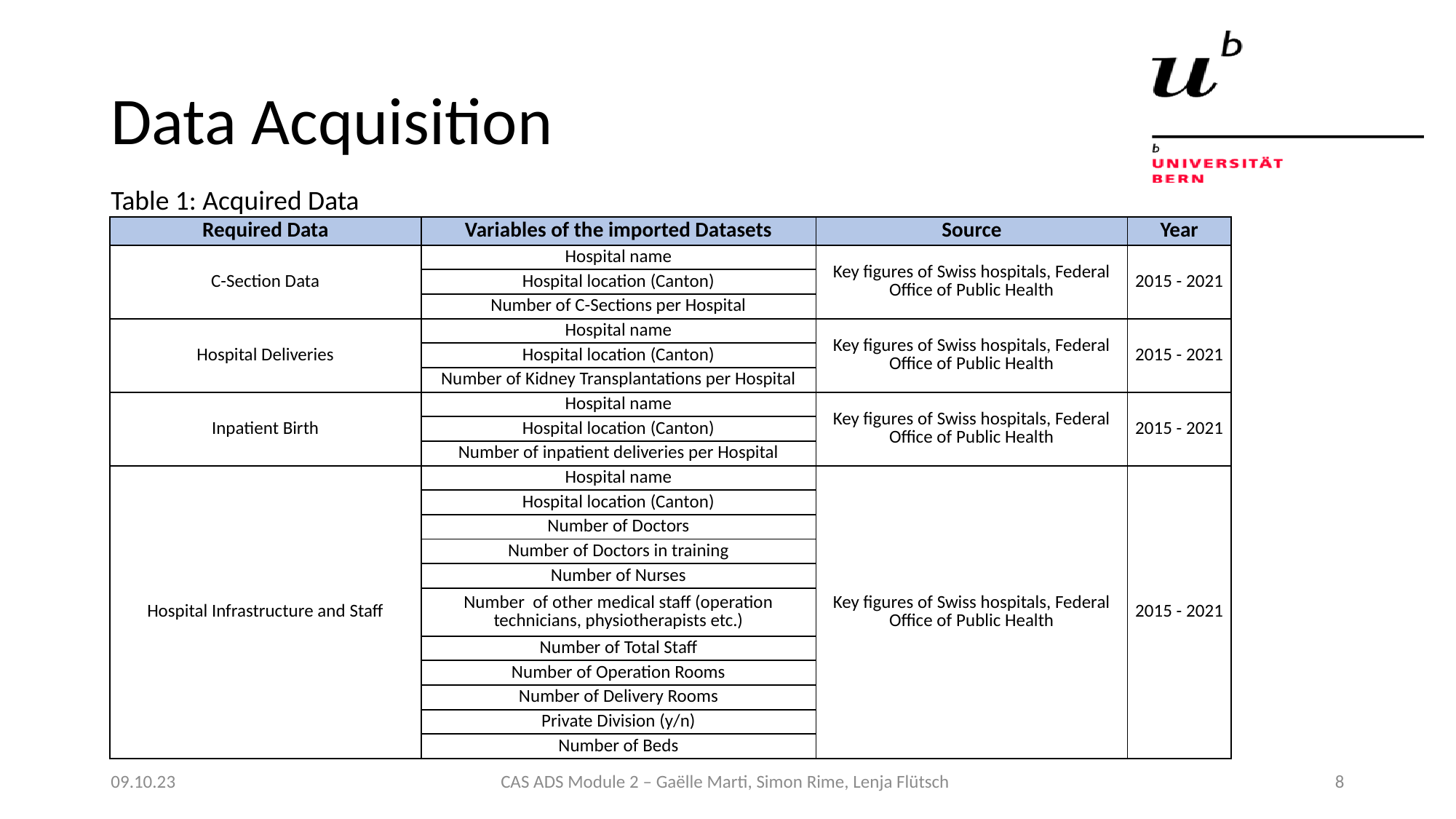

# Data Acquisition
Table 1: Acquired Data
| Required Data | Variables of the imported Datasets | Source | Year |
| --- | --- | --- | --- |
| C-Section Data | Hospital name | Key figures of Swiss hospitals, Federal Office of Public Health | 2015 - 2021 |
|  | Hospital location (Canton) |  |  |
|  | Number of C-Sections per Hospital |  |  |
| Hospital Deliveries | Hospital name | Key figures of Swiss hospitals, Federal Office of Public Health | 2015 - 2021 |
|  | Hospital location (Canton) |  |  |
|  | Number of Kidney Transplantations per Hospital |  |  |
| Inpatient Birth | Hospital name | Key figures of Swiss hospitals, Federal Office of Public Health | 2015 - 2021 |
|  | Hospital location (Canton) |  |  |
|  | Number of inpatient deliveries per Hospital |  |  |
| Hospital Infrastructure and Staff | Hospital name | Key figures of Swiss hospitals, Federal Office of Public Health | 2015 - 2021 |
|  | Hospital location (Canton) |  |  |
|  | Number of Doctors |  |  |
|  | Number of Doctors in training |  |  |
|  | Number of Nurses |  |  |
|  | Number of other medical staff (operation technicians, physiotherapists etc.) |  |  |
|  | Number of Total Staff |  |  |
|  | Number of Operation Rooms |  |  |
|  | Number of Delivery Rooms |  |  |
|  | Private Division (y/n) |  |  |
|  | Number of Beds |  |  |
09.10.23
CAS ADS Module 2 – Gaëlle Marti, Simon Rime, Lenja Flütsch
8